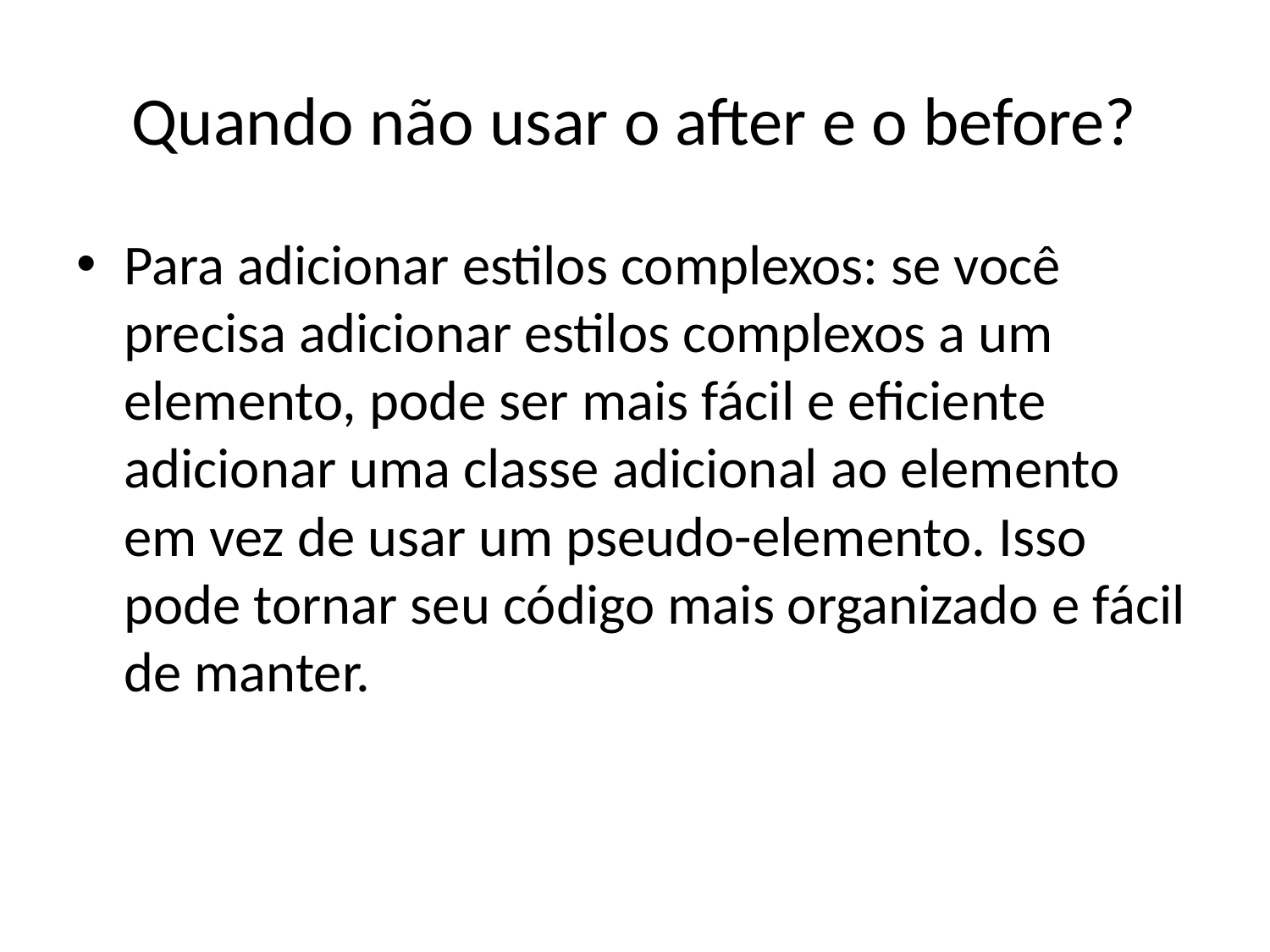

# Quando não usar o after e o before?
Para adicionar estilos complexos: se você precisa adicionar estilos complexos a um elemento, pode ser mais fácil e eficiente adicionar uma classe adicional ao elemento em vez de usar um pseudo-elemento. Isso pode tornar seu código mais organizado e fácil de manter.